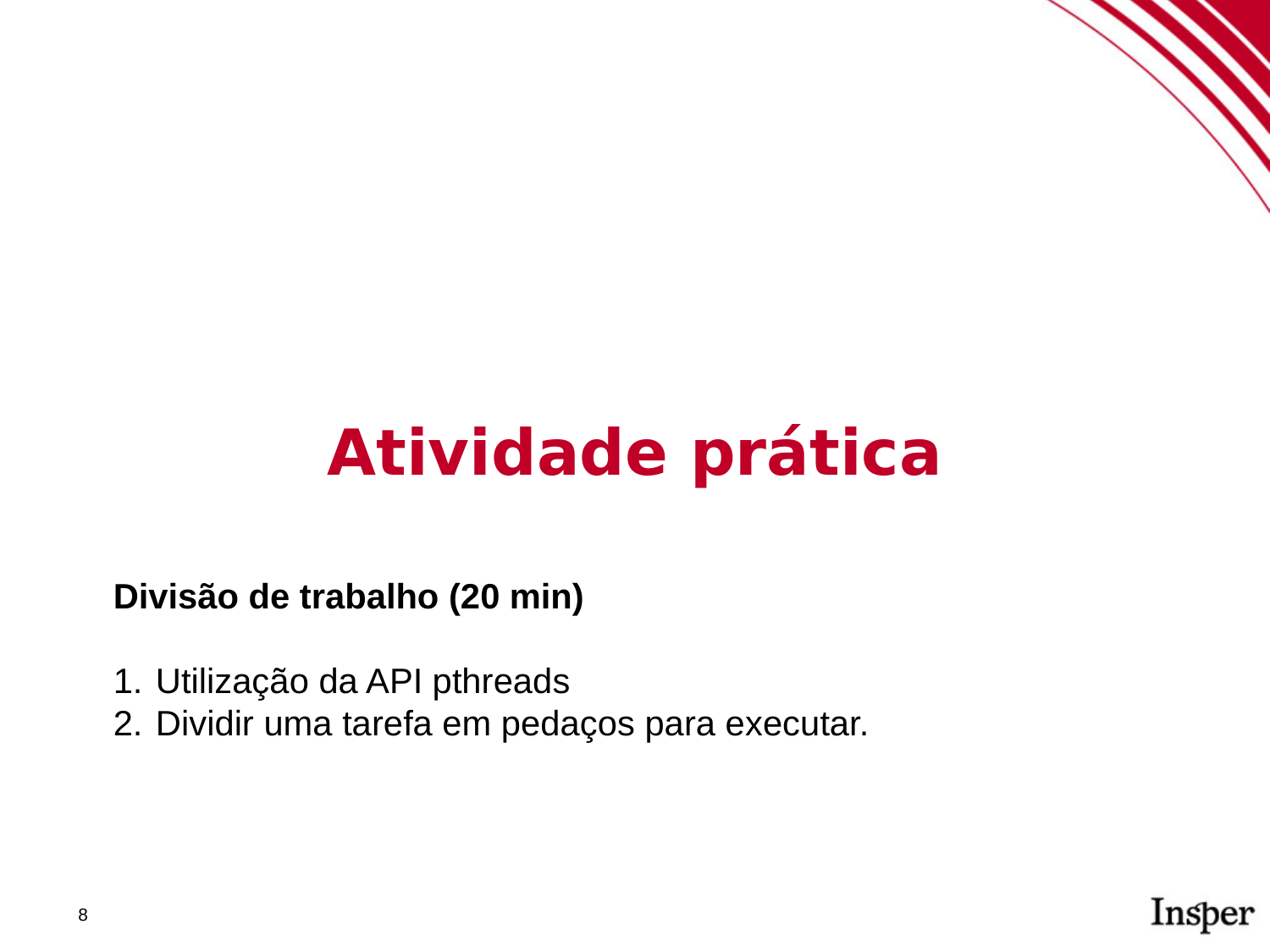

Atividade prática
Divisão de trabalho (20 min)

Utilização da API pthreads
Dividir uma tarefa em pedaços para executar.

8